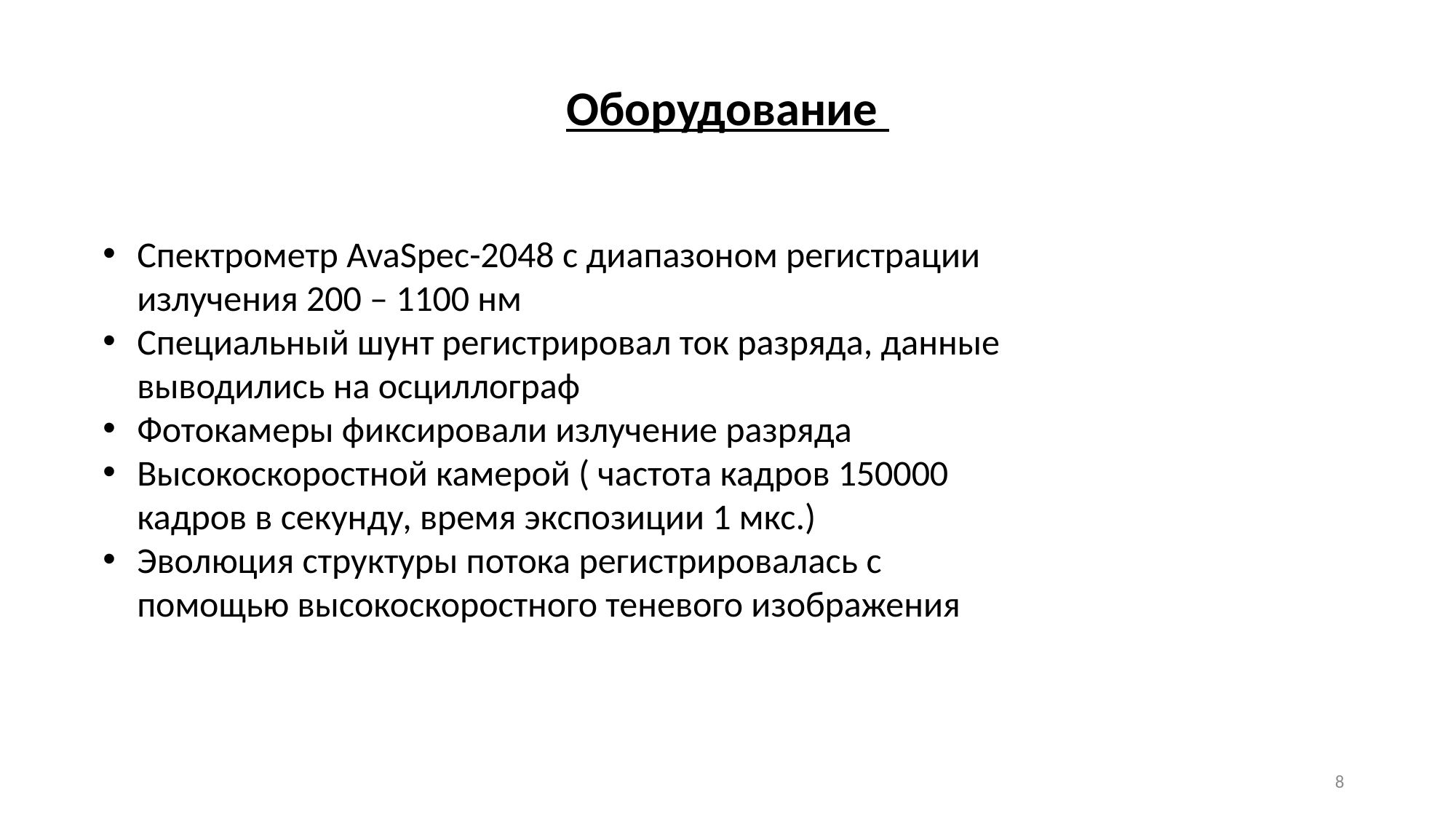

Оборудование
Спектрометр AvaSpec-2048 с диапазоном регистрации излучения 200 – 1100 нм
Специальный шунт регистрировал ток разряда, данные выводились на осциллограф
Фотокамеры фиксировали излучение разряда
Высокоскоростной камерой ( частота кадров 150000 кадров в секунду, время экспозиции 1 мкс.)
Эволюция структуры потока регистрировалась с помощью высокоскоростного теневого изображения
8